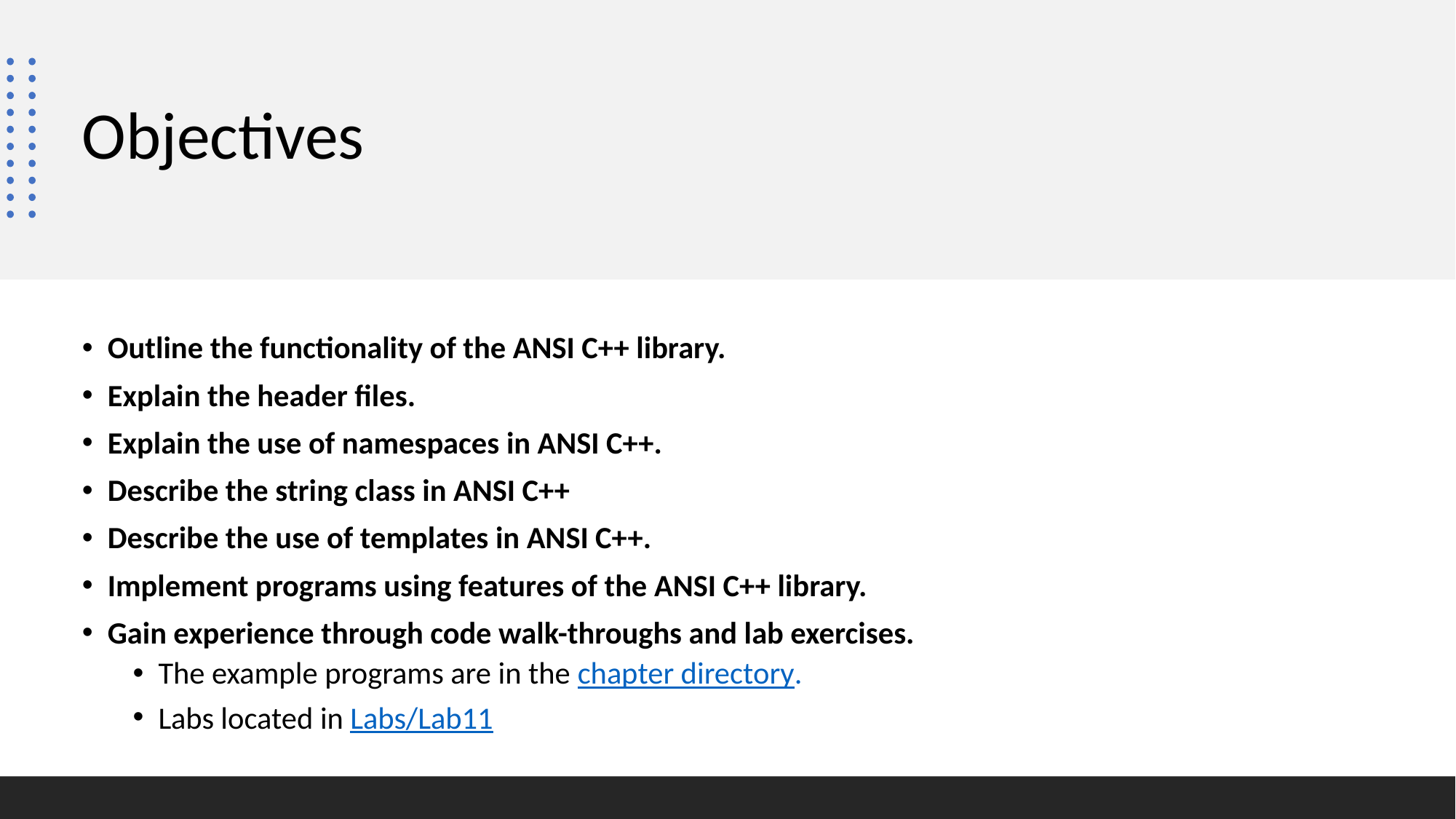

# Objectives

Outline the functionality of the ANSI C++ library.
Explain the header files.
Explain the use of namespaces in ANSI C++.
Describe the string class in ANSI C++
Describe the use of templates in ANSI C++.
Implement programs using features of the ANSI C++ library.
Gain experience through code walk-throughs and lab exercises.
The example programs are in the chapter directory.
Labs located in Labs/Lab11